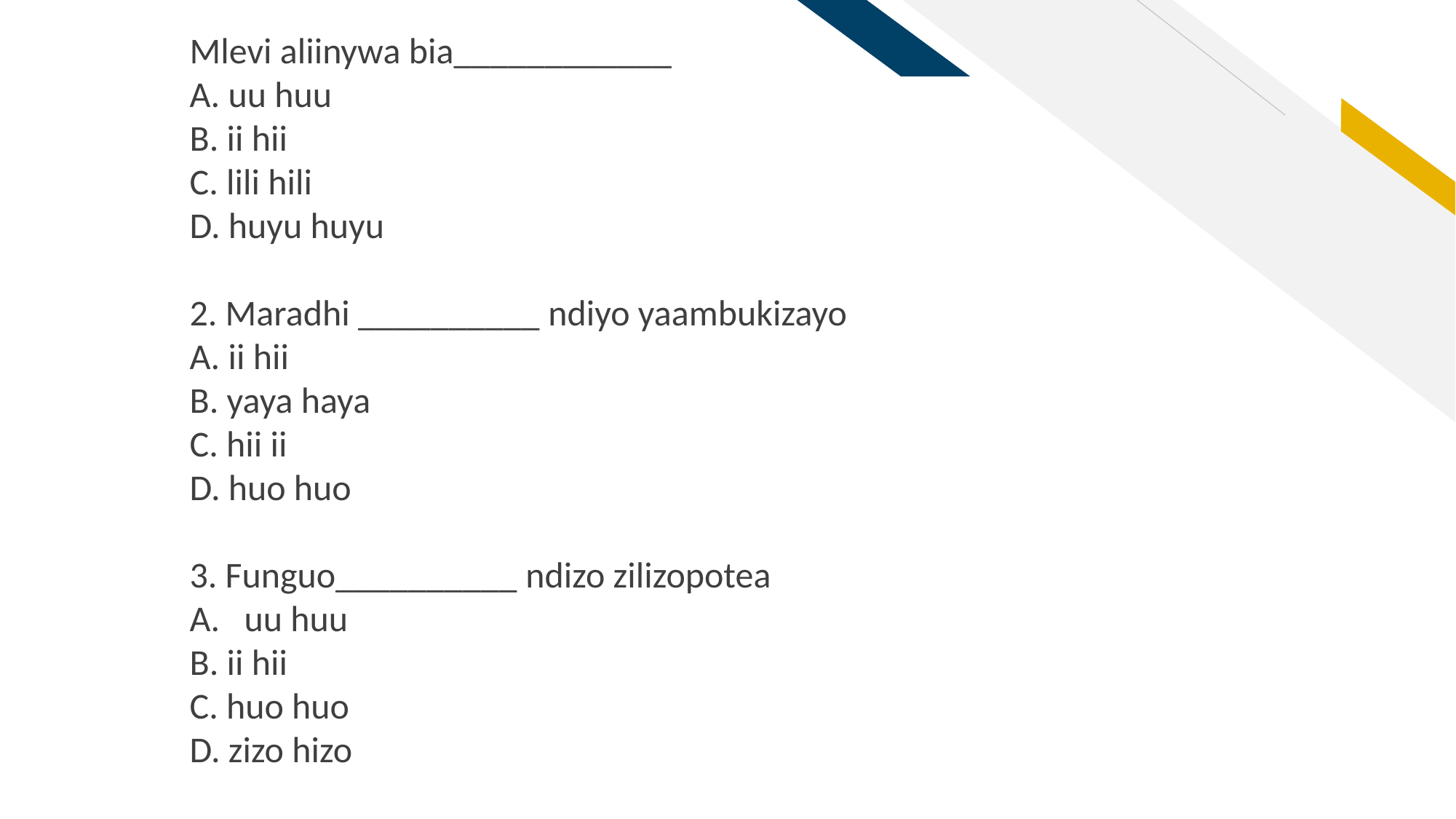

Mlevi aliinywa bia____________
A. uu huu
B. ii hii
C. lili hili
D. huyu huyu

2. Maradhi __________ ndiyo yaambukizayo
A. ii hii
B. yaya haya
C. hii ii
D. huo huo

3. Funguo__________ ndizo zilizopotea
uu huu
B. ii hii
C. huo huo
D. zizo hizo